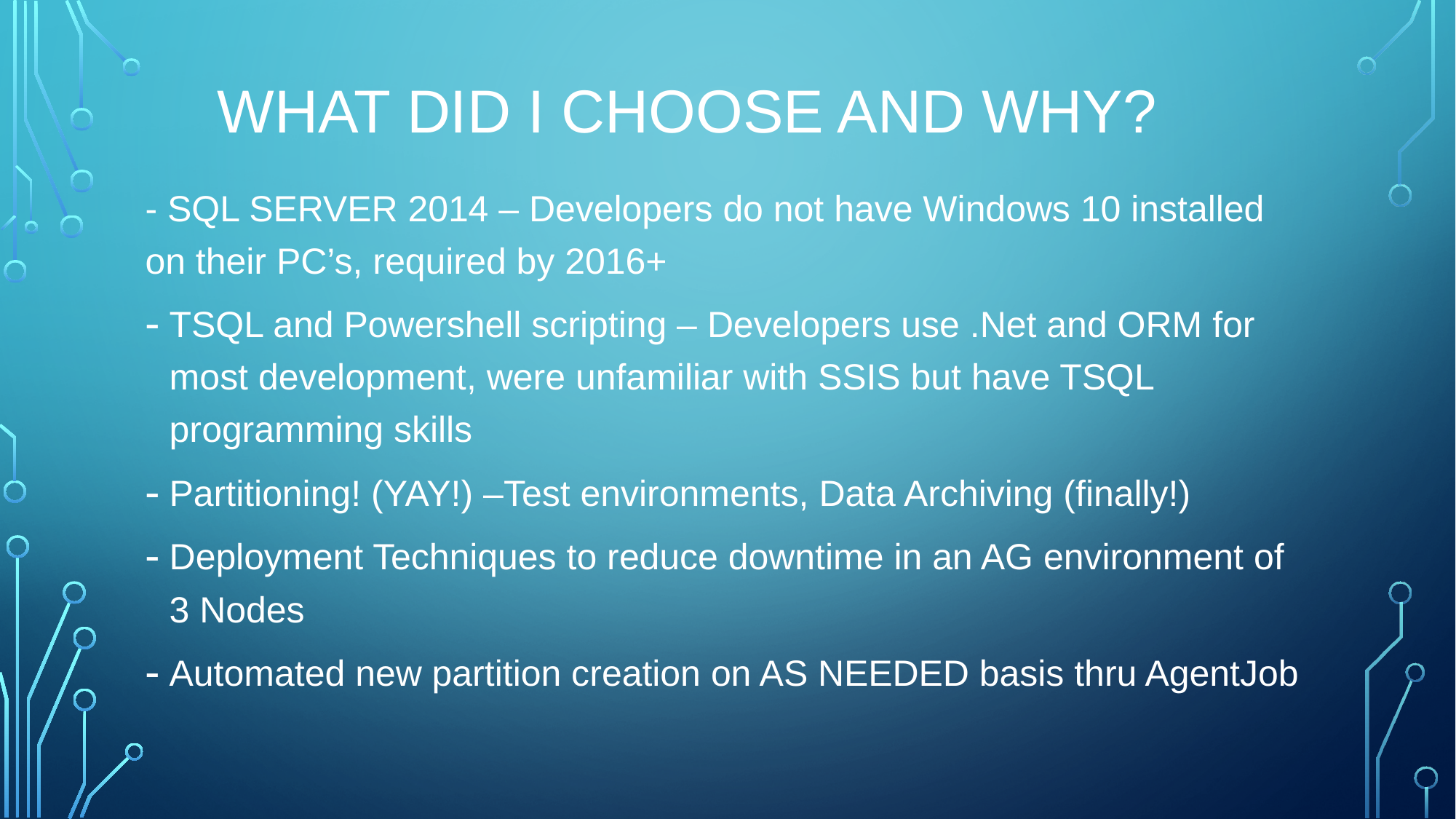

# What did I choose and why?
- SQL SERVER 2014 – Developers do not have Windows 10 installed on their PC’s, required by 2016+
TSQL and Powershell scripting – Developers use .Net and ORM for most development, were unfamiliar with SSIS but have TSQL programming skills
Partitioning! (YAY!) –Test environments, Data Archiving (finally!)
Deployment Techniques to reduce downtime in an AG environment of 3 Nodes
Automated new partition creation on AS NEEDED basis thru AgentJob